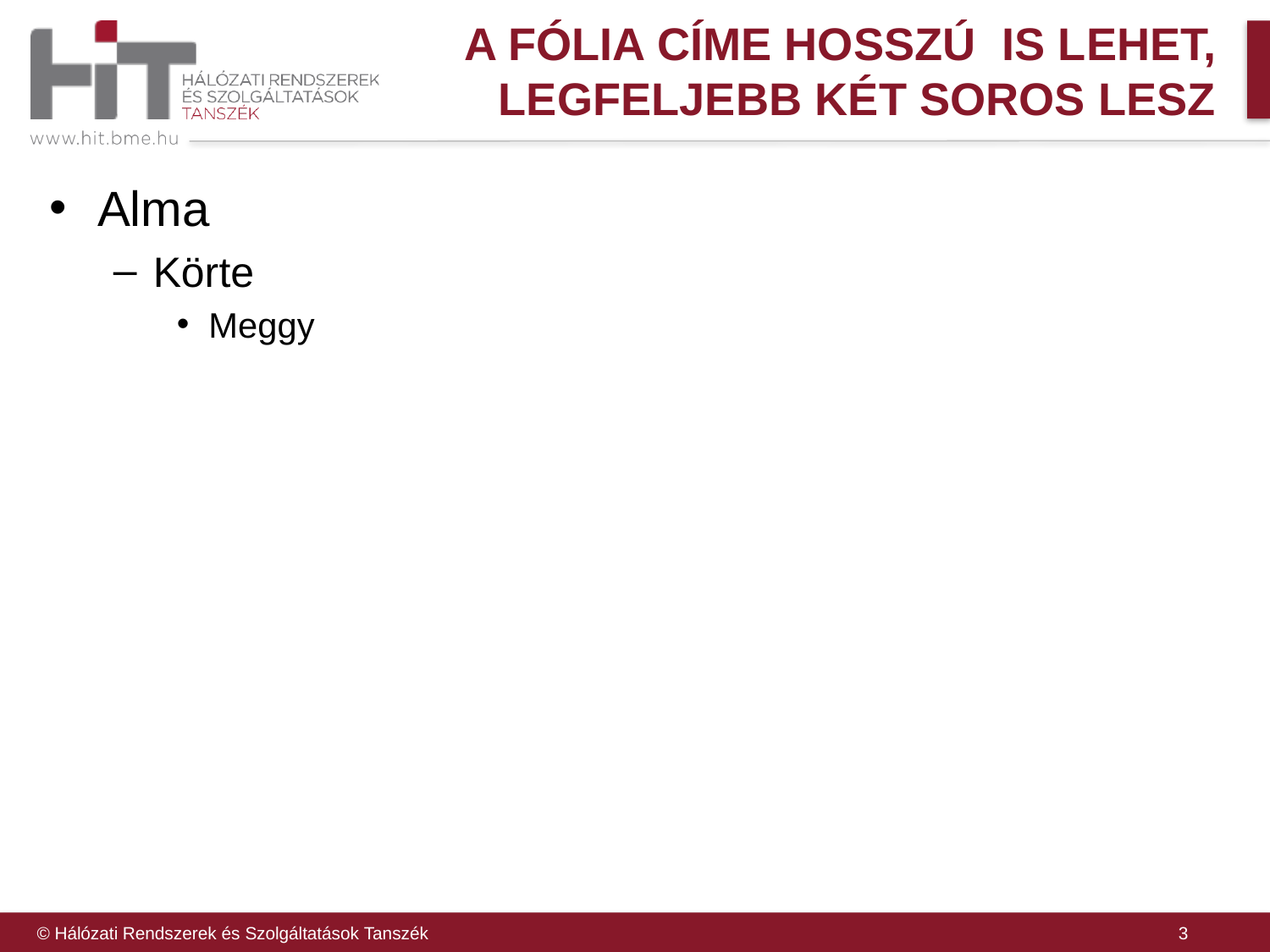

# A FÓLIA címe hosszú  is lehet, legfeljebb két soros lesz
Alma
Körte
Meggy